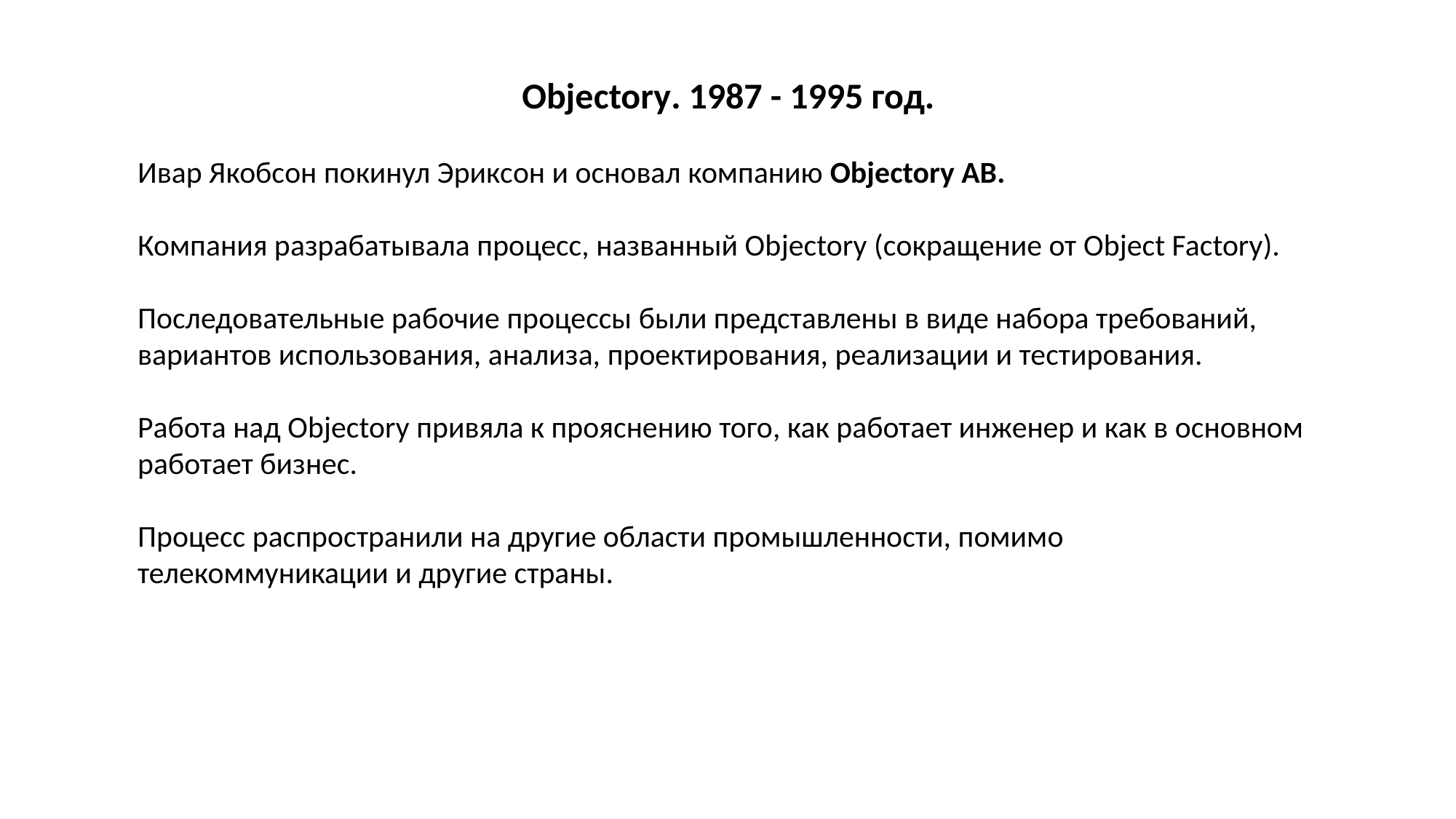

Objectory. 1987 - 1995 год.

Ивар Якобсон покинул Эриксон и основал компанию Objectory AB.

Компания разрабатывала процесс, названный Objectory (сокращение от Object Factory).

Последовательные рабочие процессы были представлены в виде набора требований, вариантов использования, анализа, проектирования, реализации и тестирования.

Работа над Objectory привяла к прояснению того, как работает инженер и как в основном работает бизнес.

Процесс распространили на другие области промышленности, помимо телекоммуникации и другие страны.